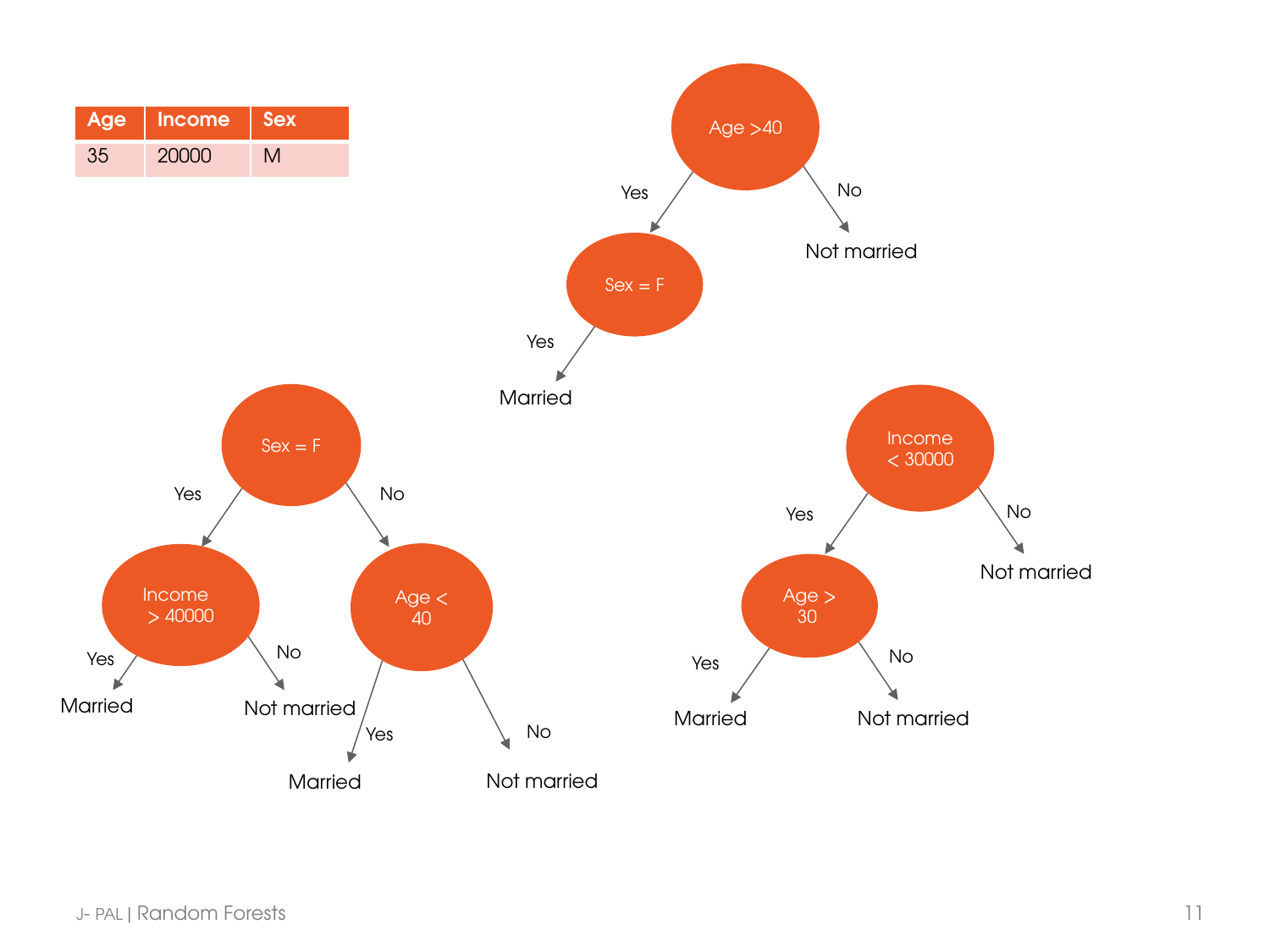

Age >40
No
Yes
Sex = F
Not married
Yes
Married
| Age | Income | Sex |
| --- | --- | --- |
| 35 | 20000 | M |
Sex = F
Yes
No
Income   > 40000

Yes
Married
9
Age < 40
Not married
No
Yes
Not married
Married
Income < 30000
No
Yes
Age > 30
Not married
Yes
Married
9
No
Not married
No
J- PAL | Random Forests
11